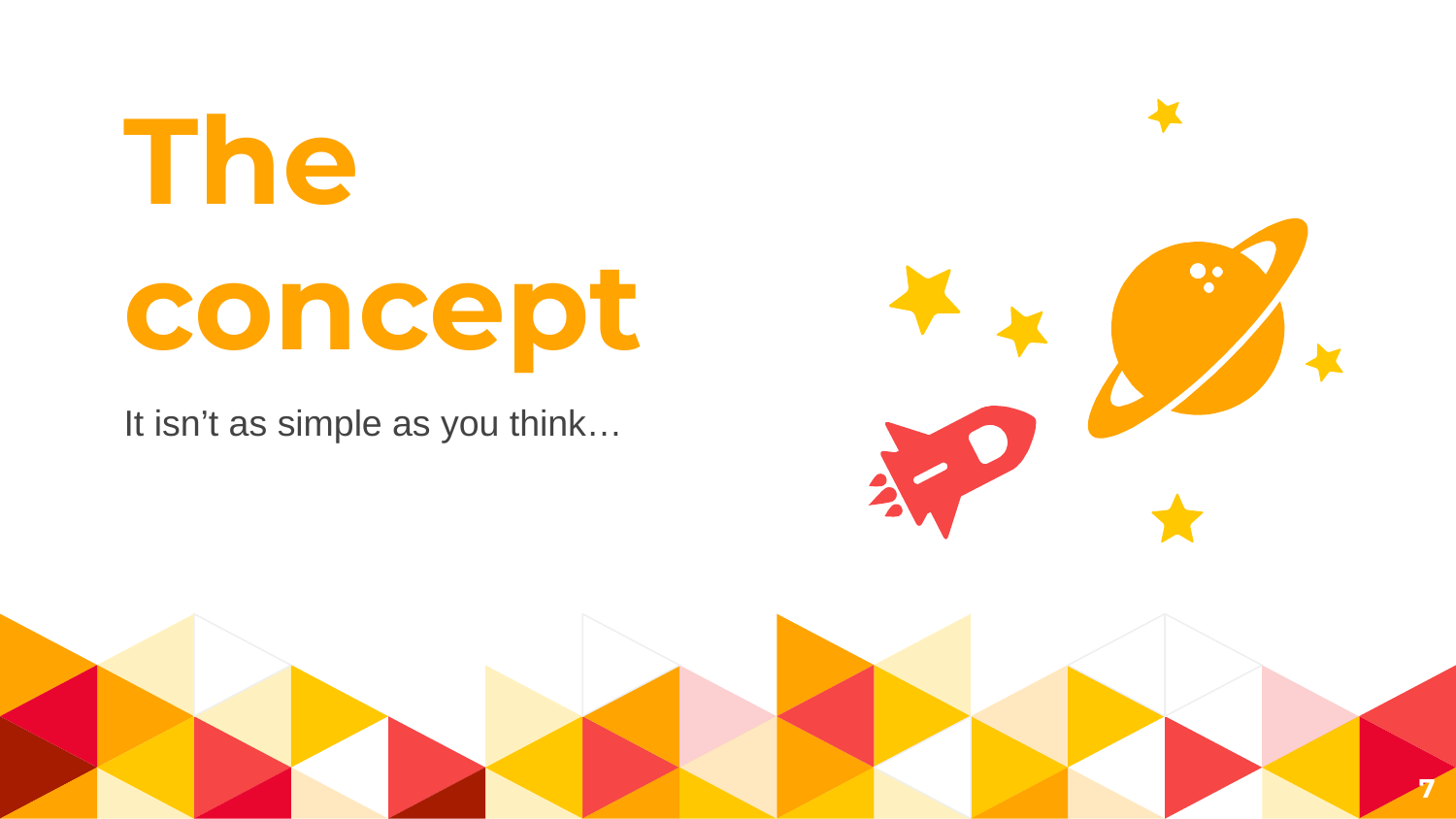

The concept

It isn’t as simple as you think…

7